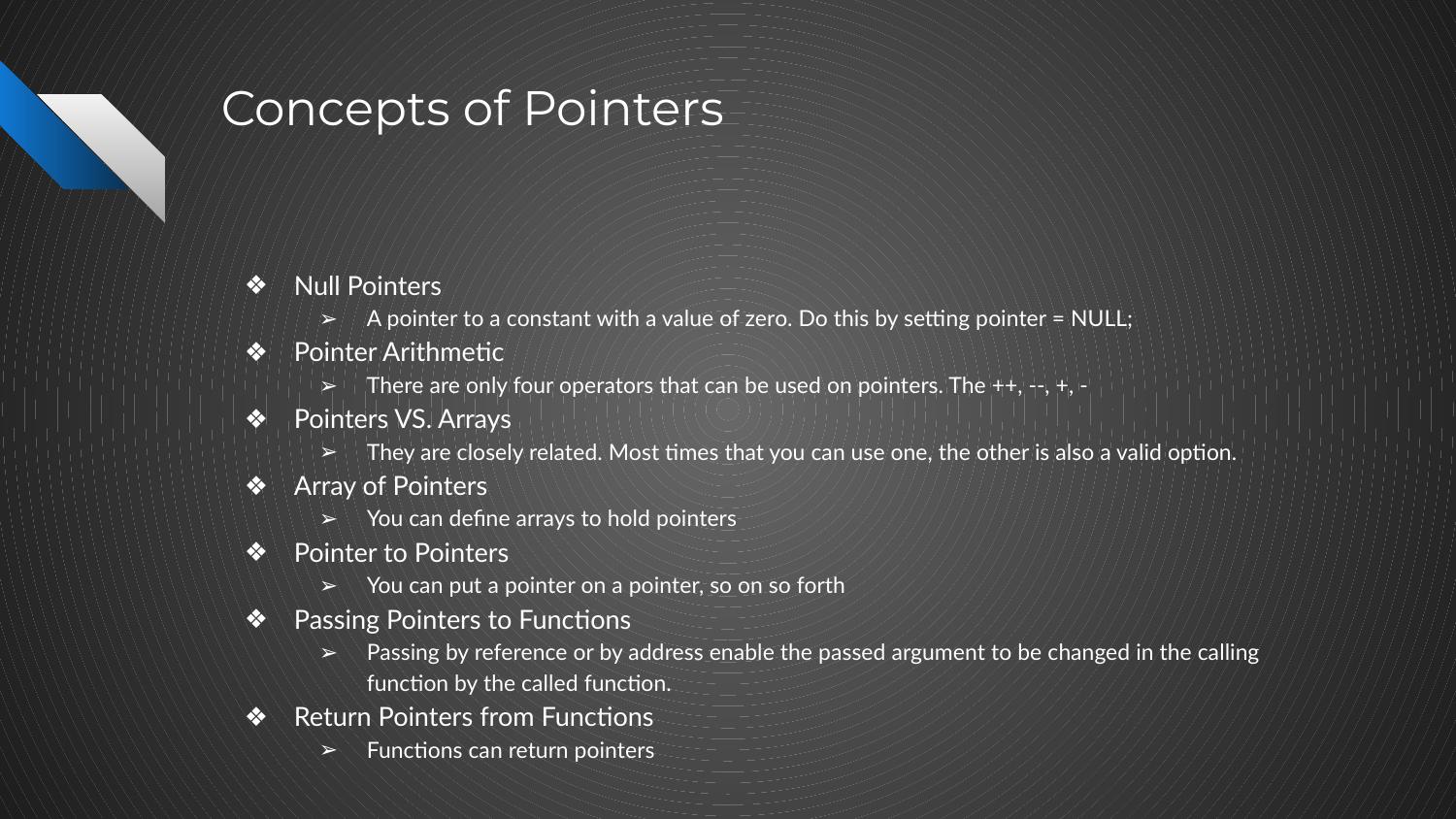

# Concepts of Pointers
Null Pointers
A pointer to a constant with a value of zero. Do this by setting pointer = NULL;
Pointer Arithmetic
There are only four operators that can be used on pointers. The ++, --, +, -
Pointers VS. Arrays
They are closely related. Most times that you can use one, the other is also a valid option.
Array of Pointers
You can define arrays to hold pointers
Pointer to Pointers
You can put a pointer on a pointer, so on so forth
Passing Pointers to Functions
Passing by reference or by address enable the passed argument to be changed in the calling function by the called function.
Return Pointers from Functions
Functions can return pointers